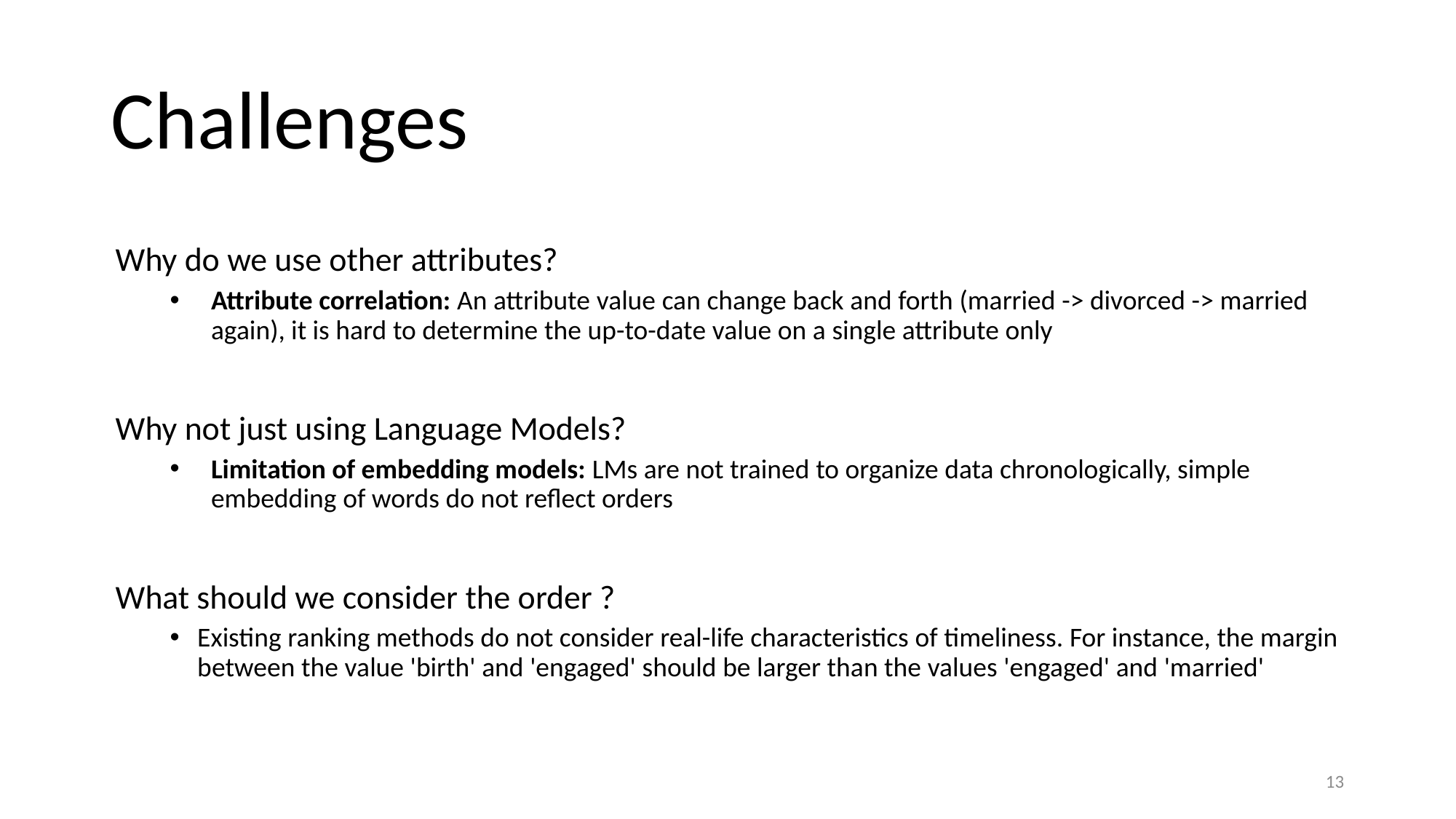

# Challenges
Why do we use other attributes?
Attribute correlation: An attribute value can change back and forth (married -> divorced -> married again), it is hard to determine the up-to-date value on a single attribute only

Why not just using Language Models?
Limitation of embedding models: LMs are not trained to organize data chronologically, simple embedding of words do not reflect orders

What should we consider the order ?
Existing ranking methods do not consider real-life characteristics of timeliness. For instance, the margin between the value 'birth' and 'engaged' should be larger than the values 'engaged' and 'married'

13